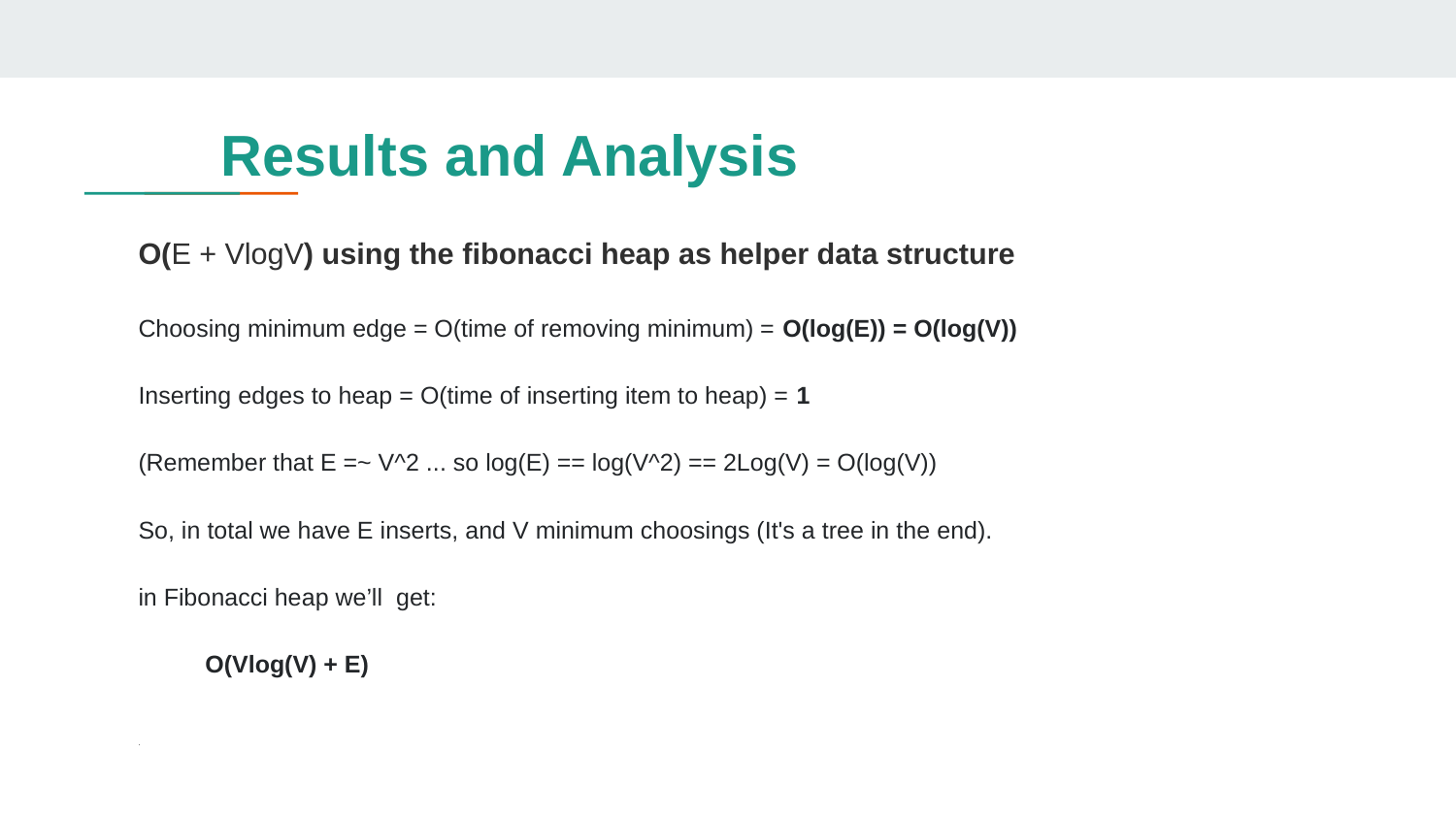

# Results and Analysis
O(E + VlogV) using the fibonacci heap as helper data structure

Choosing minimum edge = O(time of removing minimum) = O(log(E)) = O(log(V))

Inserting edges to heap = O(time of inserting item to heap) = 1

(Remember that E =~ V^2 ... so log(E) == log(V^2) == 2Log(V) = O(log(V))

So, in total we have E inserts, and V minimum choosings (It's a tree in the end).

in Fibonacci heap we’ll  get:

O(Vlog(V) + E)

.